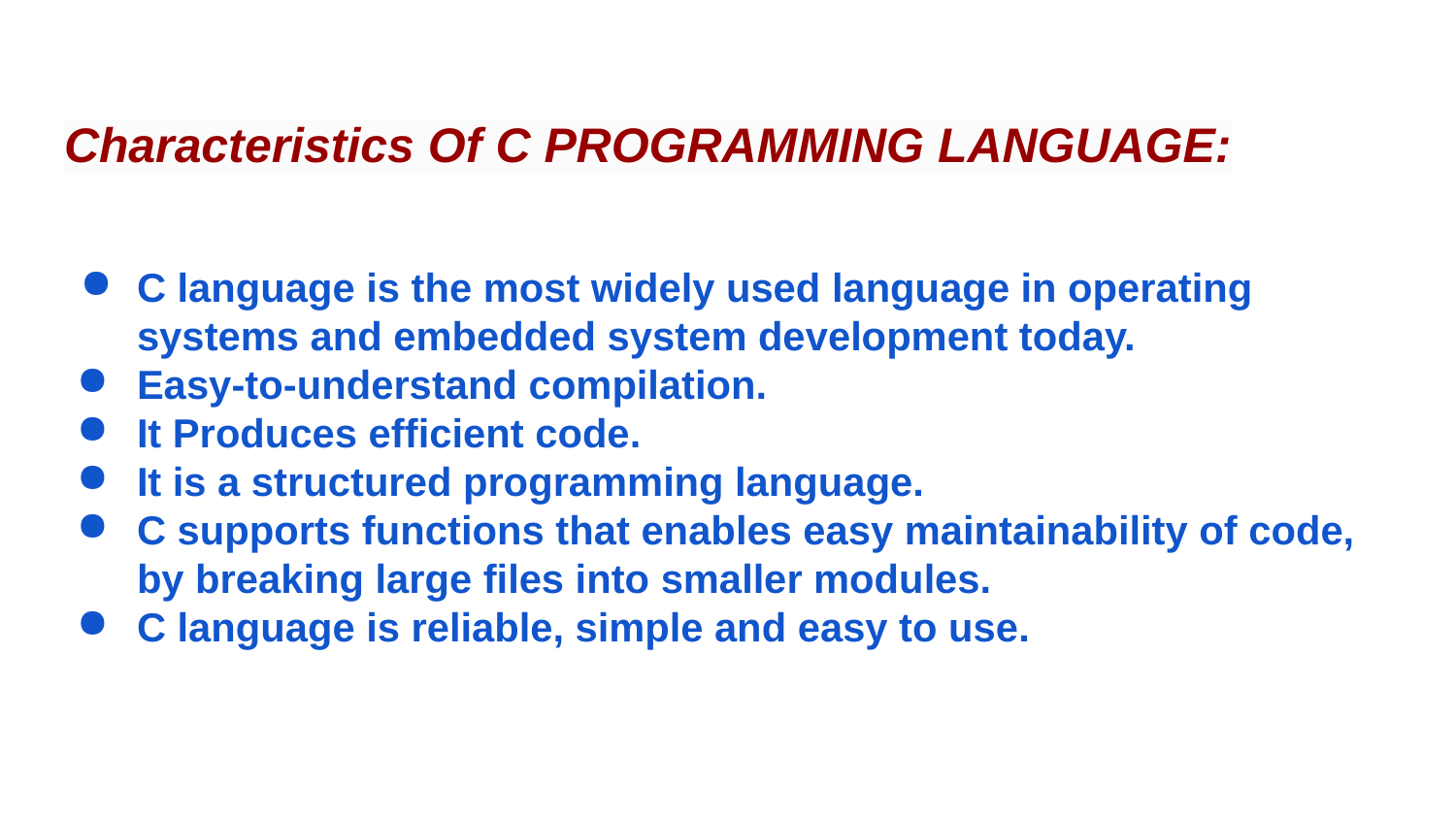

# Characteristics Of C PROGRAMMING LANGUAGE:

C language is the most widely used language in operating systems and embedded system development today.
Easy-to-understand compilation.
It Produces efficient code.
It is a structured programming language.
C supports functions that enables easy maintainability of code, by breaking large files into smaller modules.
C language is reliable, simple and easy to use.